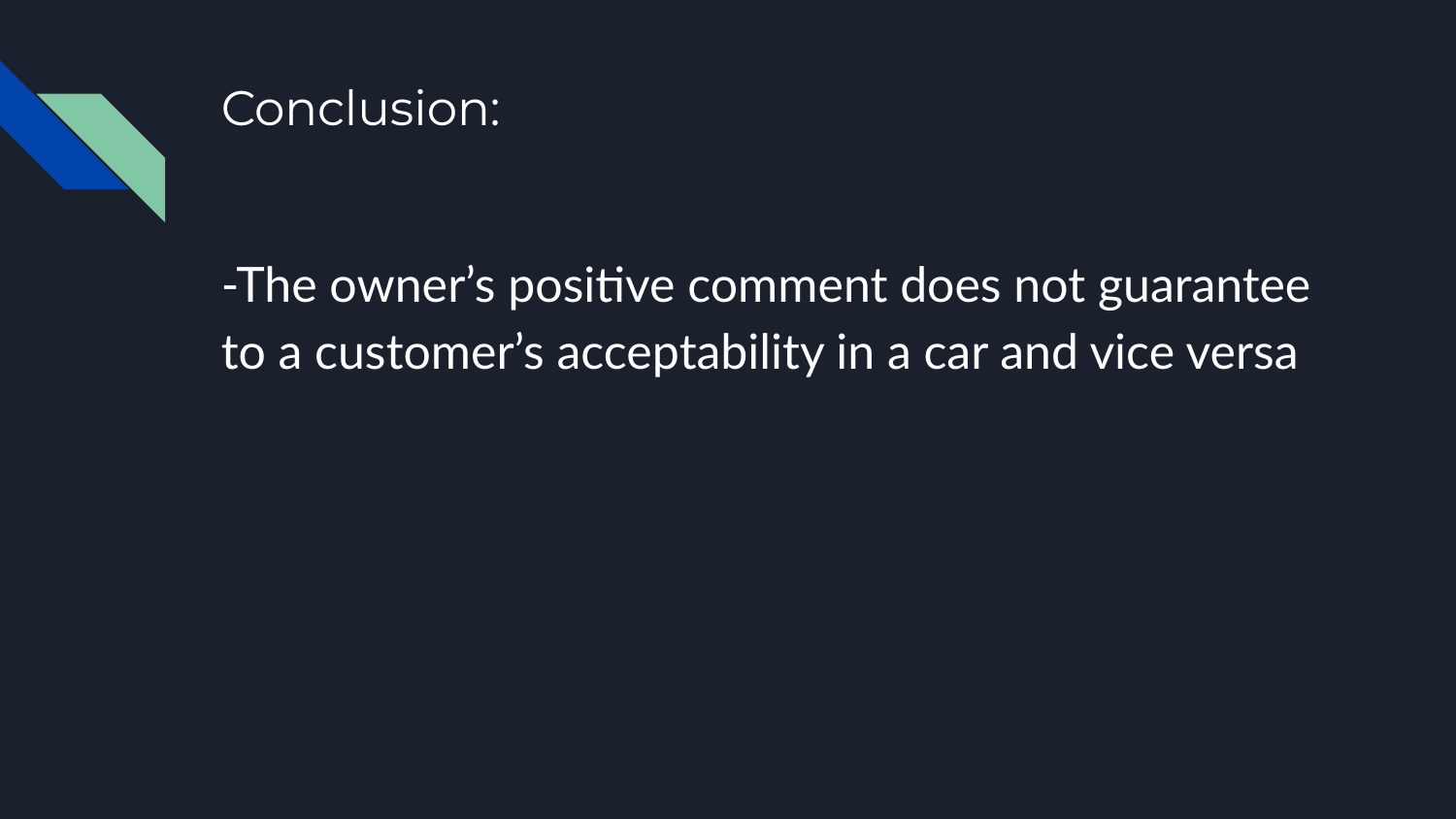

# Conclusion:

-The owner’s positive comment does not guarantee to a customer’s acceptability in a car and vice versa